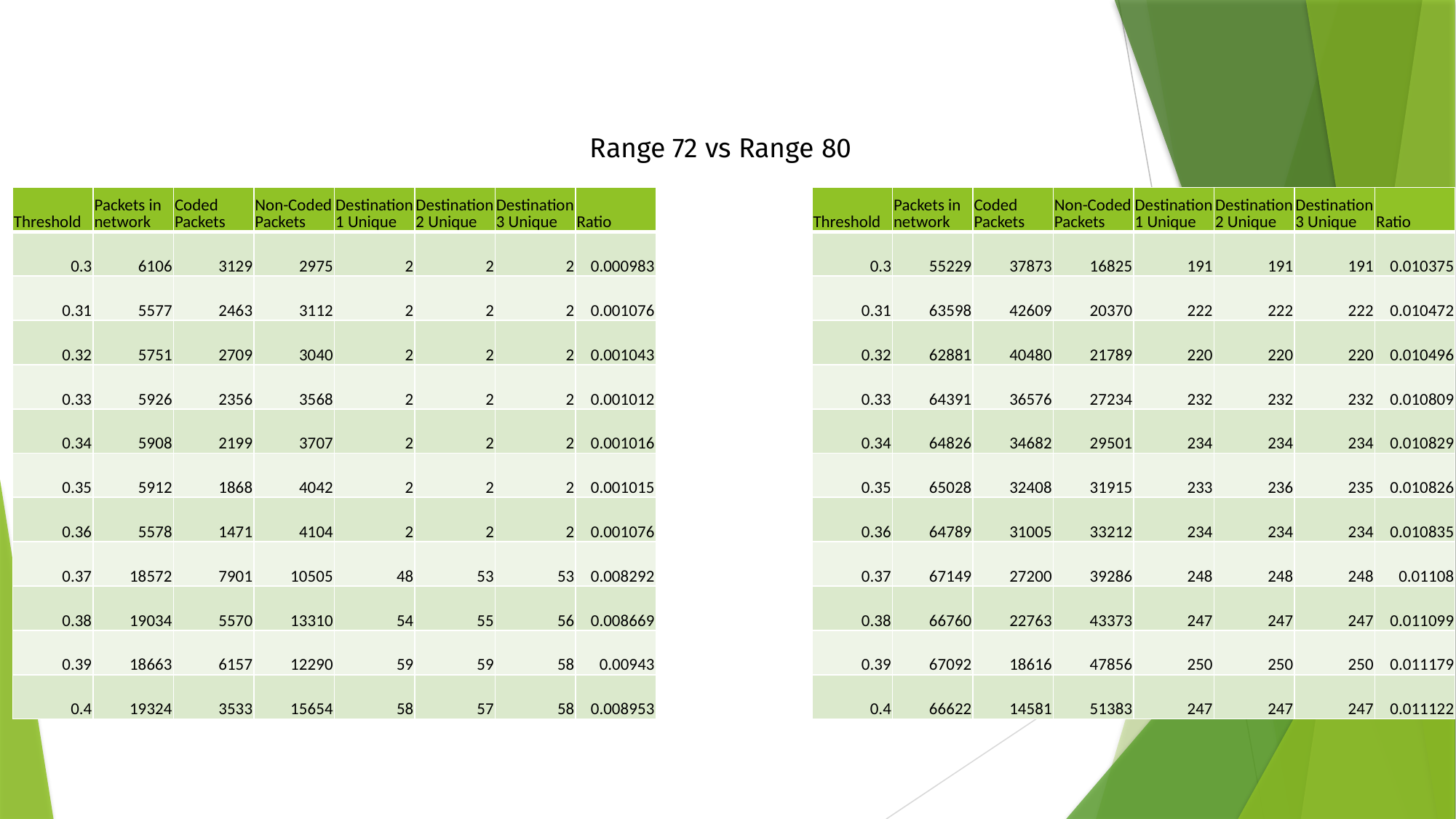

Range 72 vs Range 80
| Threshold | Packets in network | Coded Packets | Non-Coded Packets | Destination 1 Unique | Destination 2 Unique | Destination 3 Unique | Ratio |
| --- | --- | --- | --- | --- | --- | --- | --- |
| 0.3 | 6106 | 3129 | 2975 | 2 | 2 | 2 | 0.000983 |
| 0.31 | 5577 | 2463 | 3112 | 2 | 2 | 2 | 0.001076 |
| 0.32 | 5751 | 2709 | 3040 | 2 | 2 | 2 | 0.001043 |
| 0.33 | 5926 | 2356 | 3568 | 2 | 2 | 2 | 0.001012 |
| 0.34 | 5908 | 2199 | 3707 | 2 | 2 | 2 | 0.001016 |
| 0.35 | 5912 | 1868 | 4042 | 2 | 2 | 2 | 0.001015 |
| 0.36 | 5578 | 1471 | 4104 | 2 | 2 | 2 | 0.001076 |
| 0.37 | 18572 | 7901 | 10505 | 48 | 53 | 53 | 0.008292 |
| 0.38 | 19034 | 5570 | 13310 | 54 | 55 | 56 | 0.008669 |
| 0.39 | 18663 | 6157 | 12290 | 59 | 59 | 58 | 0.00943 |
| 0.4 | 19324 | 3533 | 15654 | 58 | 57 | 58 | 0.008953 |
| Threshold | Packets in network | Coded Packets | Non-Coded Packets | Destination 1 Unique | Destination 2 Unique | Destination 3 Unique | Ratio |
| --- | --- | --- | --- | --- | --- | --- | --- |
| 0.3 | 55229 | 37873 | 16825 | 191 | 191 | 191 | 0.010375 |
| 0.31 | 63598 | 42609 | 20370 | 222 | 222 | 222 | 0.010472 |
| 0.32 | 62881 | 40480 | 21789 | 220 | 220 | 220 | 0.010496 |
| 0.33 | 64391 | 36576 | 27234 | 232 | 232 | 232 | 0.010809 |
| 0.34 | 64826 | 34682 | 29501 | 234 | 234 | 234 | 0.010829 |
| 0.35 | 65028 | 32408 | 31915 | 233 | 236 | 235 | 0.010826 |
| 0.36 | 64789 | 31005 | 33212 | 234 | 234 | 234 | 0.010835 |
| 0.37 | 67149 | 27200 | 39286 | 248 | 248 | 248 | 0.01108 |
| 0.38 | 66760 | 22763 | 43373 | 247 | 247 | 247 | 0.011099 |
| 0.39 | 67092 | 18616 | 47856 | 250 | 250 | 250 | 0.011179 |
| 0.4 | 66622 | 14581 | 51383 | 247 | 247 | 247 | 0.011122 |